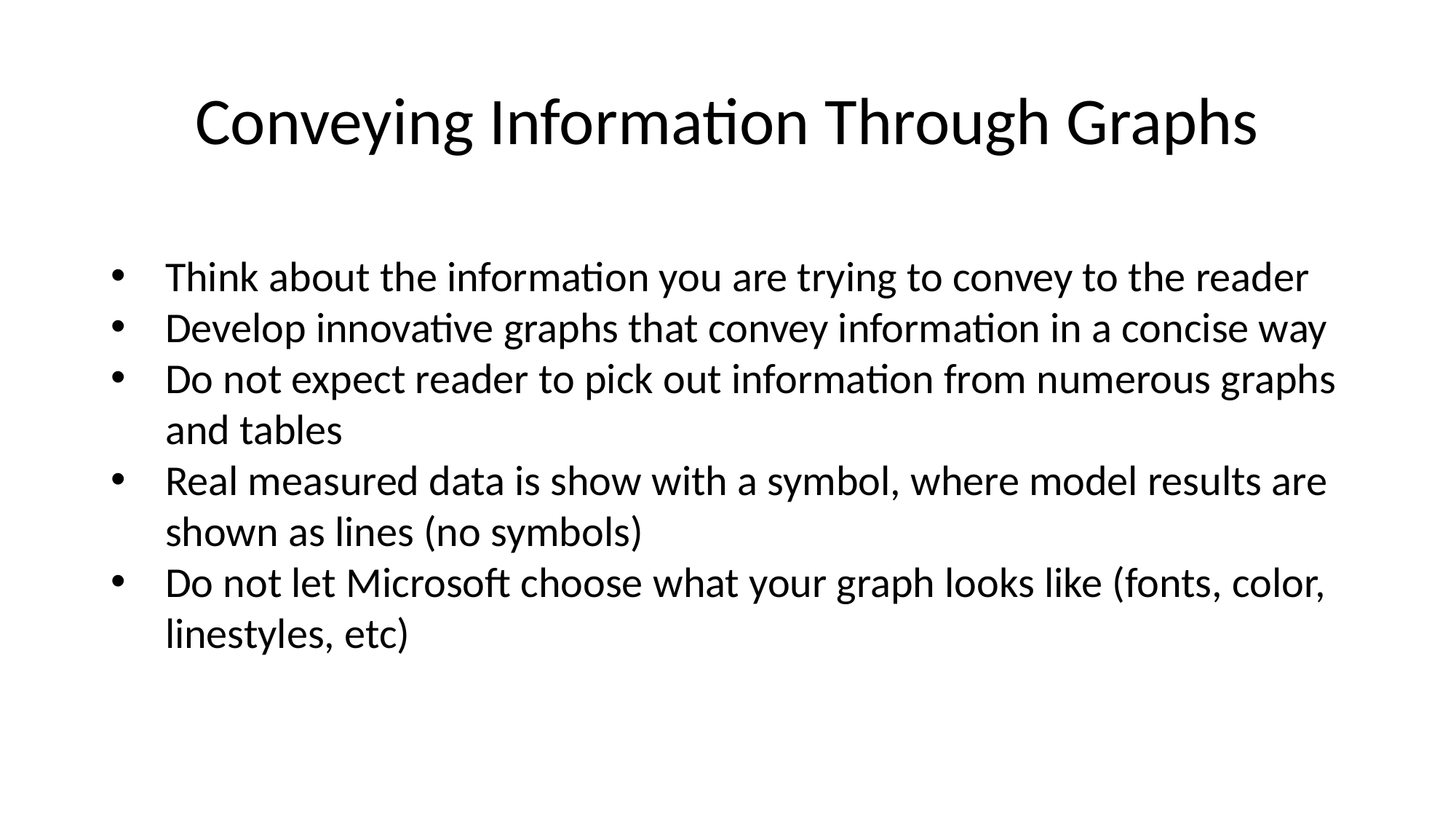

# Conveying Information Through Graphs
Think about the information you are trying to convey to the reader
Develop innovative graphs that convey information in a concise way
Do not expect reader to pick out information from numerous graphs and tables
Real measured data is show with a symbol, where model results are shown as lines (no symbols)
Do not let Microsoft choose what your graph looks like (fonts, color, linestyles, etc)